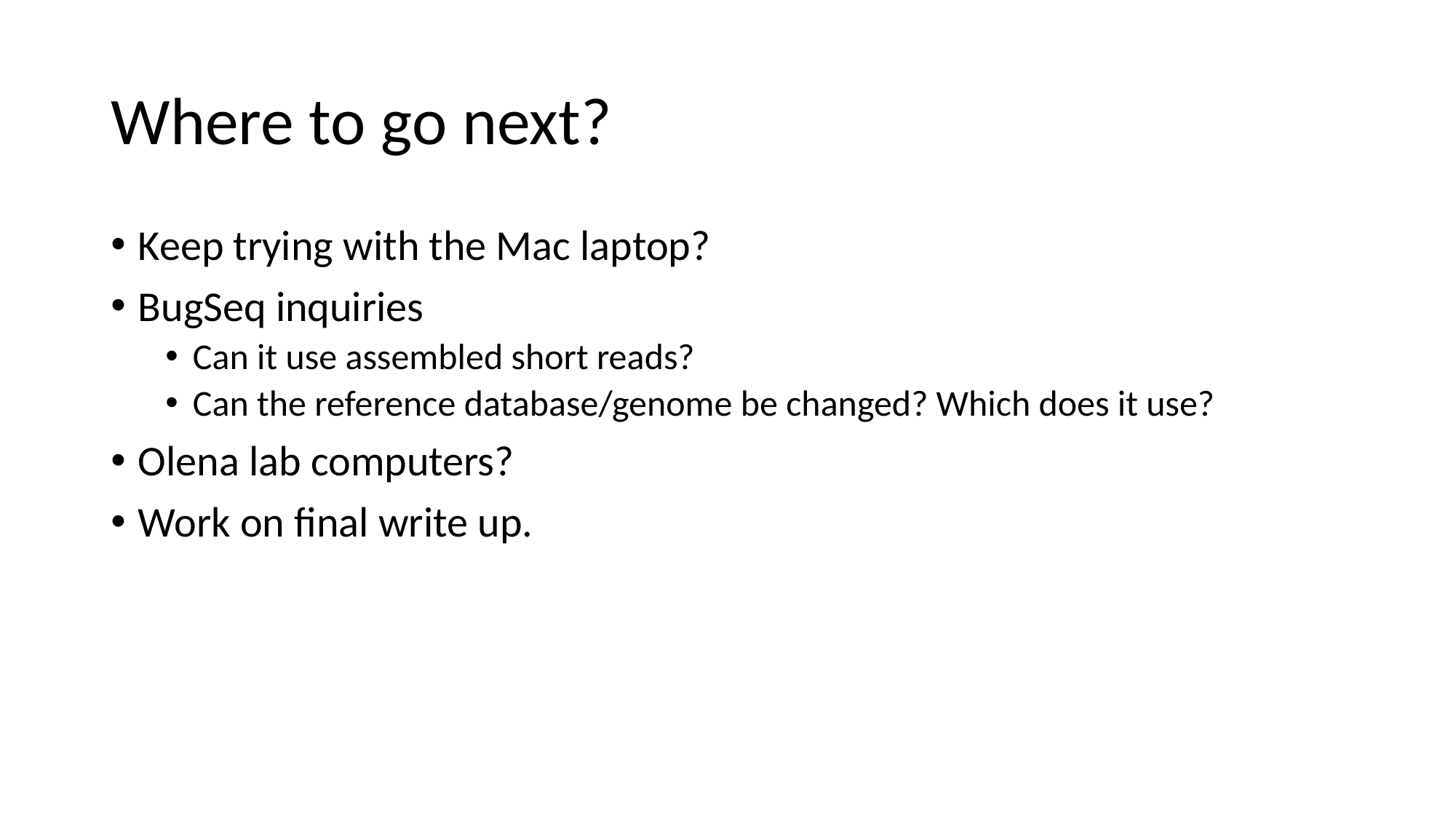

# Where to go next?
Keep trying with the Mac laptop?
BugSeq inquiries
Can it use assembled short reads?
Can the reference database/genome be changed? Which does it use?
Olena lab computers?
Work on final write up.